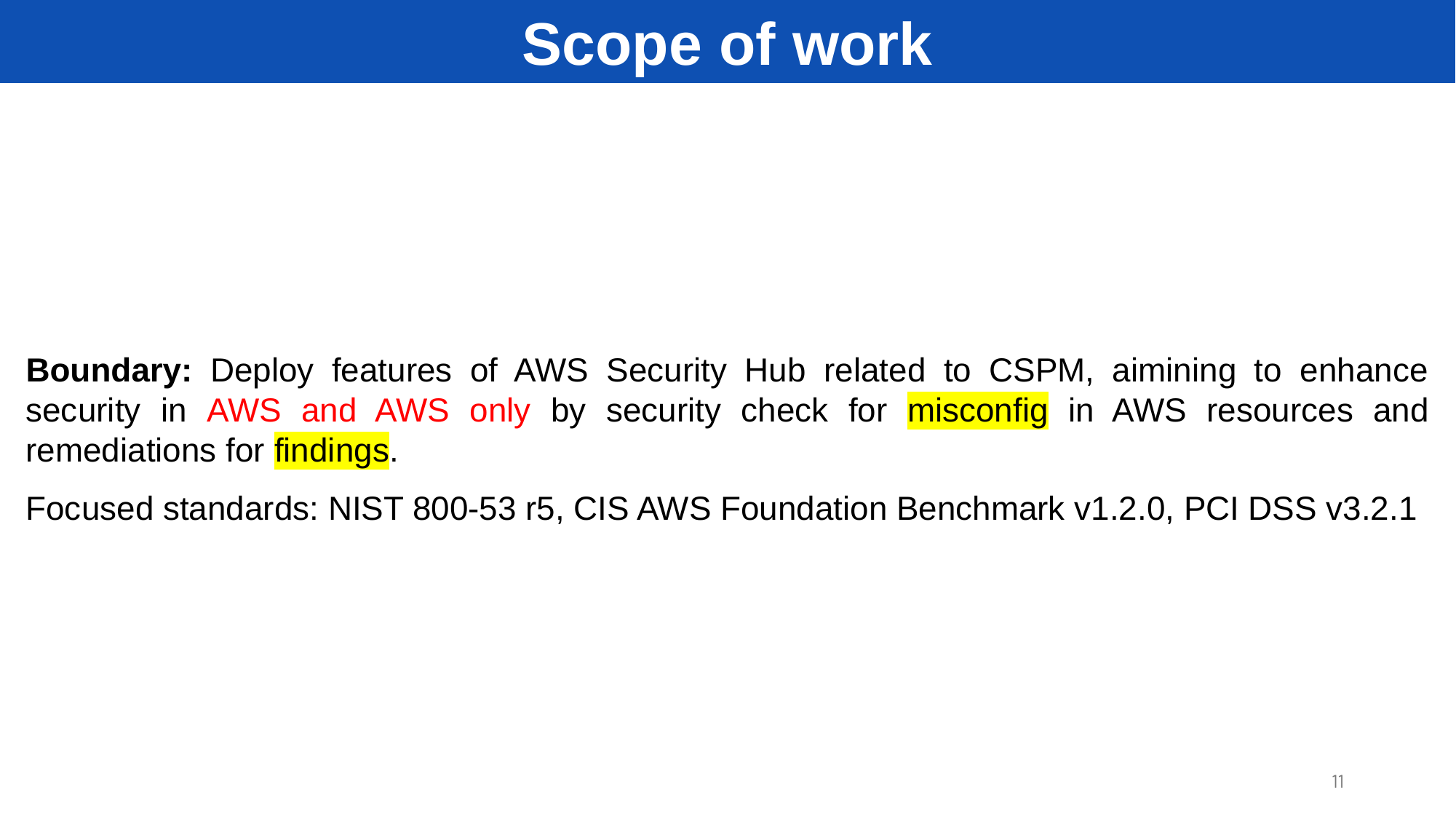

Scope of work
Boundary: Deploy features of AWS Security Hub related to CSPM, aimining to enhance security in AWS and AWS only by security check for misconfig in AWS resources and remediations for findings.
Focused standards: NIST 800-53 r5, CIS AWS Foundation Benchmark v1.2.0, PCI DSS v3.2.1
11